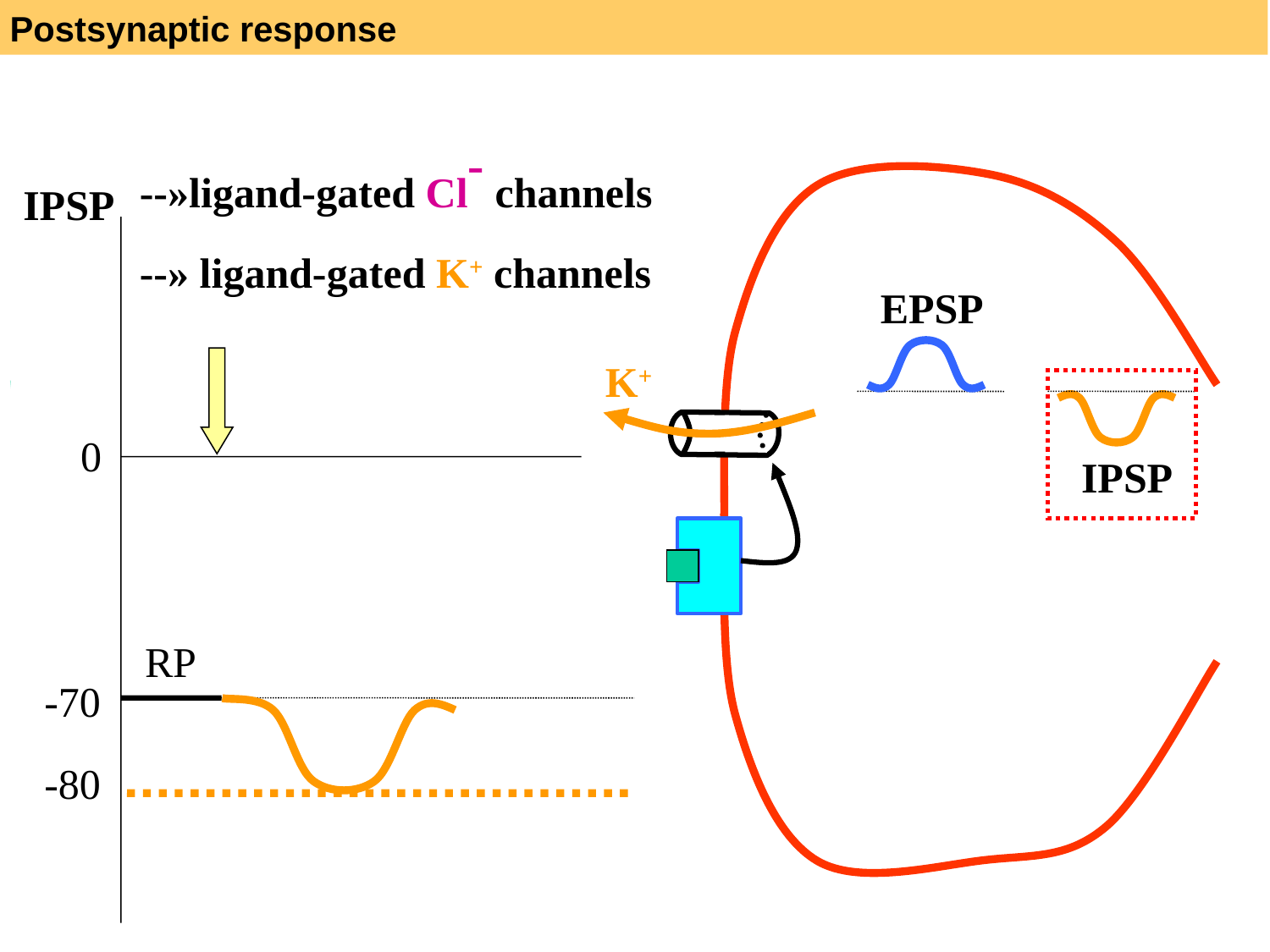

Postsynaptic response

--»ligand-gated Cl- channels
--» ligand-gated K+ channels

IPSP

0

RP
-70

EPSP

IPSP

K+

-80